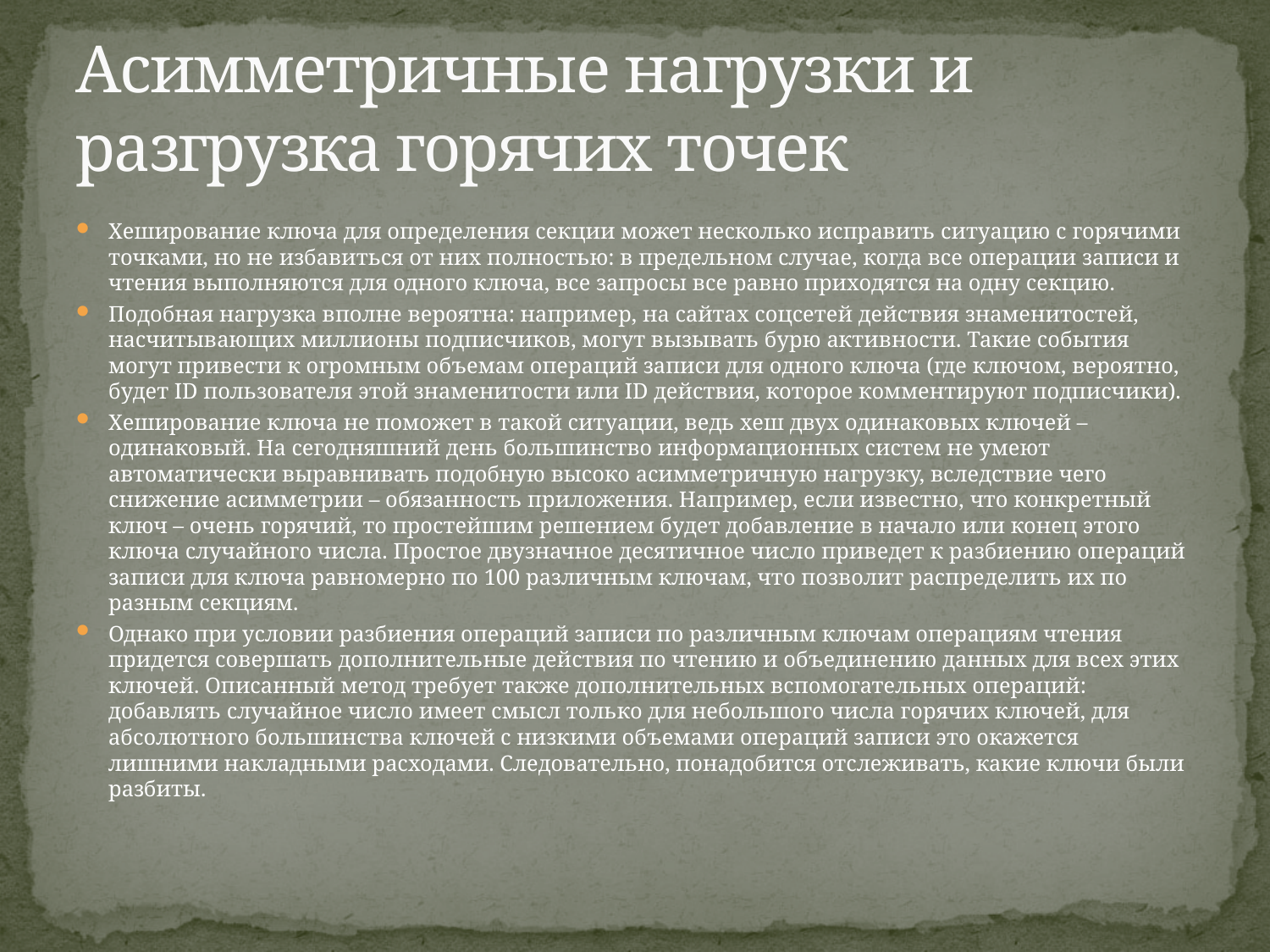

# Асимметричные нагрузки и разгрузка горячих точек
Хеширование ключа для определения секции может несколько исправить ситуацию с горячими точками, но не избавиться от них полностью: в предельном случае, когда все операции записи и чтения выполняются для одного ключа, все запросы все равно приходятся на одну секцию.
Подобная нагрузка вполне вероятна: например, на сайтах соцсетей действия знаменитостей, насчитывающих миллионы подписчиков, могут вызывать бурю активности. Такие события могут привести к огромным объемам операций записи для одного ключа (где ключом, вероятно, будет ID пользователя этой знаменитости или ID действия, которое комментируют подписчики).
Хеширование ключа не поможет в такой ситуации, ведь хеш двух одинаковых ключей – одинаковый. На сегодняшний день большинство информационных систем не умеют автоматически выравнивать подобную высоко асимметричную нагрузку, вследствие чего снижение асимметрии – обязанность приложения. Например, если известно, что конкретный ключ – очень горячий, то простейшим решением будет добавление в начало или конец этого ключа случайного числа. Простое двузначное десятичное число приведет к разбиению операций записи для ключа равномерно по 100 различным ключам, что позволит распределить их по разным секциям.
Однако при условии разбиения операций записи по различным ключам операциям чтения придется совершать дополнительные действия по чтению и объединению данных для всех этих ключей. Описанный метод требует также дополнительных вспомогательных операций: добавлять случайное число имеет смысл только для небольшого числа горячих ключей, для абсолютного большинства ключей с низкими объемами операций записи это окажется лишними накладными расходами. Следовательно, понадобится отслеживать, какие ключи были разбиты.